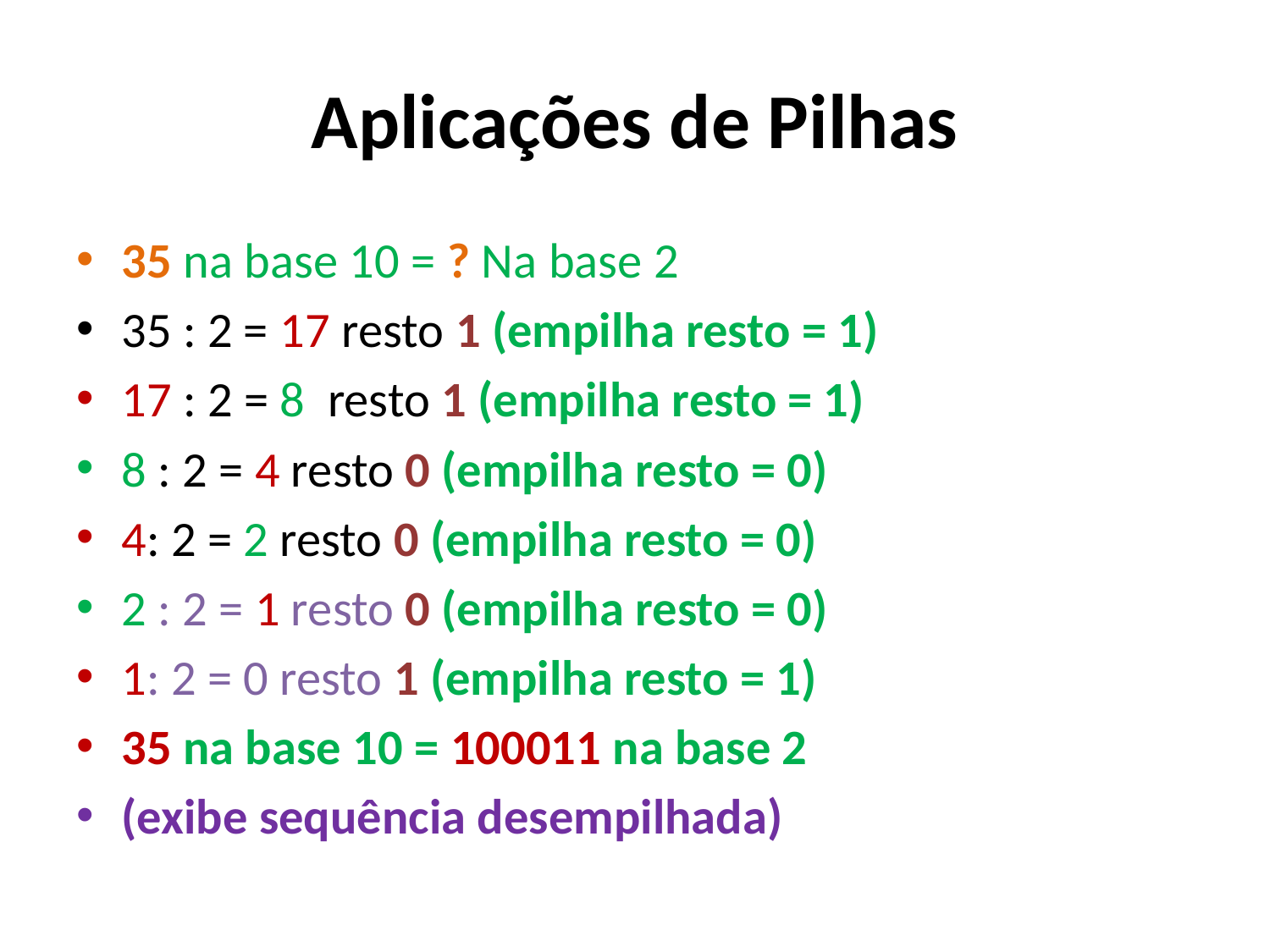

# Aplicações de Pilhas
35 na base 10 = ? Na base 2
35 : 2 = 17 resto 1 (empilha resto = 1)
17 : 2 = 8  resto 1 (empilha resto = 1)
8 : 2 = 4 resto 0 (empilha resto = 0)
4: 2 = 2 resto 0 (empilha resto = 0)
2 : 2 = 1 resto 0 (empilha resto = 0)
1: 2 = 0 resto 1 (empilha resto = 1)
35 na base 10 = 100011 na base 2
(exibe sequência desempilhada)